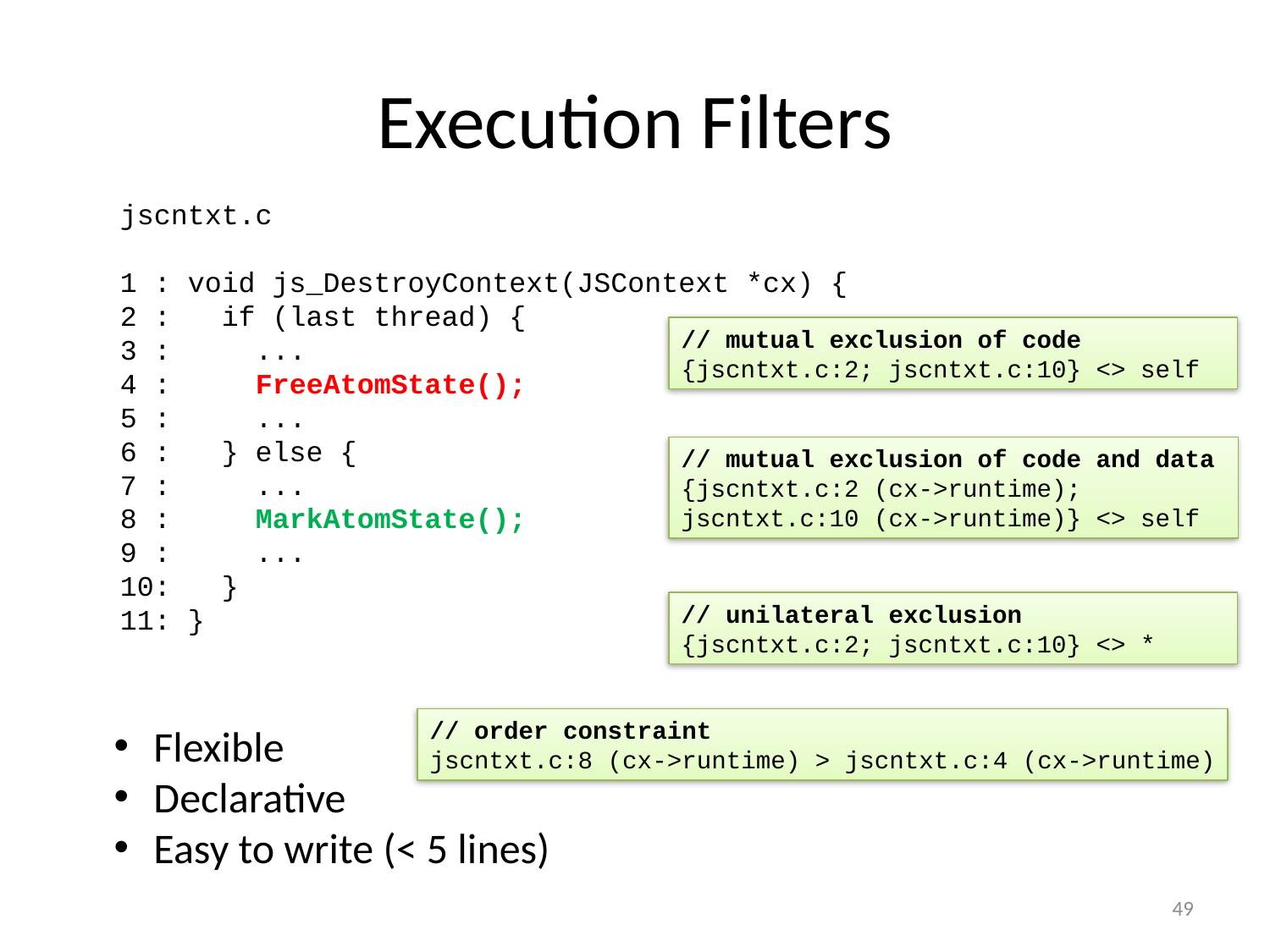

# Execution Filters
jscntxt.c

1 : void js_DestroyContext(JSContext *cx) {
2 :   if (last thread) {
3 :     ...
4 :     FreeAtomState();
5 :     ...
6 :   } else {
7 :     ...
8 :     MarkAtomState();
9 :     ...
10:   }
11: }
// mutual exclusion of code
{jscntxt.c:2; jscntxt.c:10} <> self
// mutual exclusion of code and data
{jscntxt.c:2 (cx->runtime); jscntxt.c:10 (cx->runtime)} <> self
// unilateral exclusion
{jscntxt.c:2; jscntxt.c:10} <> *
// order constraint
jscntxt.c:8 (cx->runtime) > jscntxt.c:4 (cx->runtime)
Flexible
Declarative
Easy to write (< 5 lines)
49